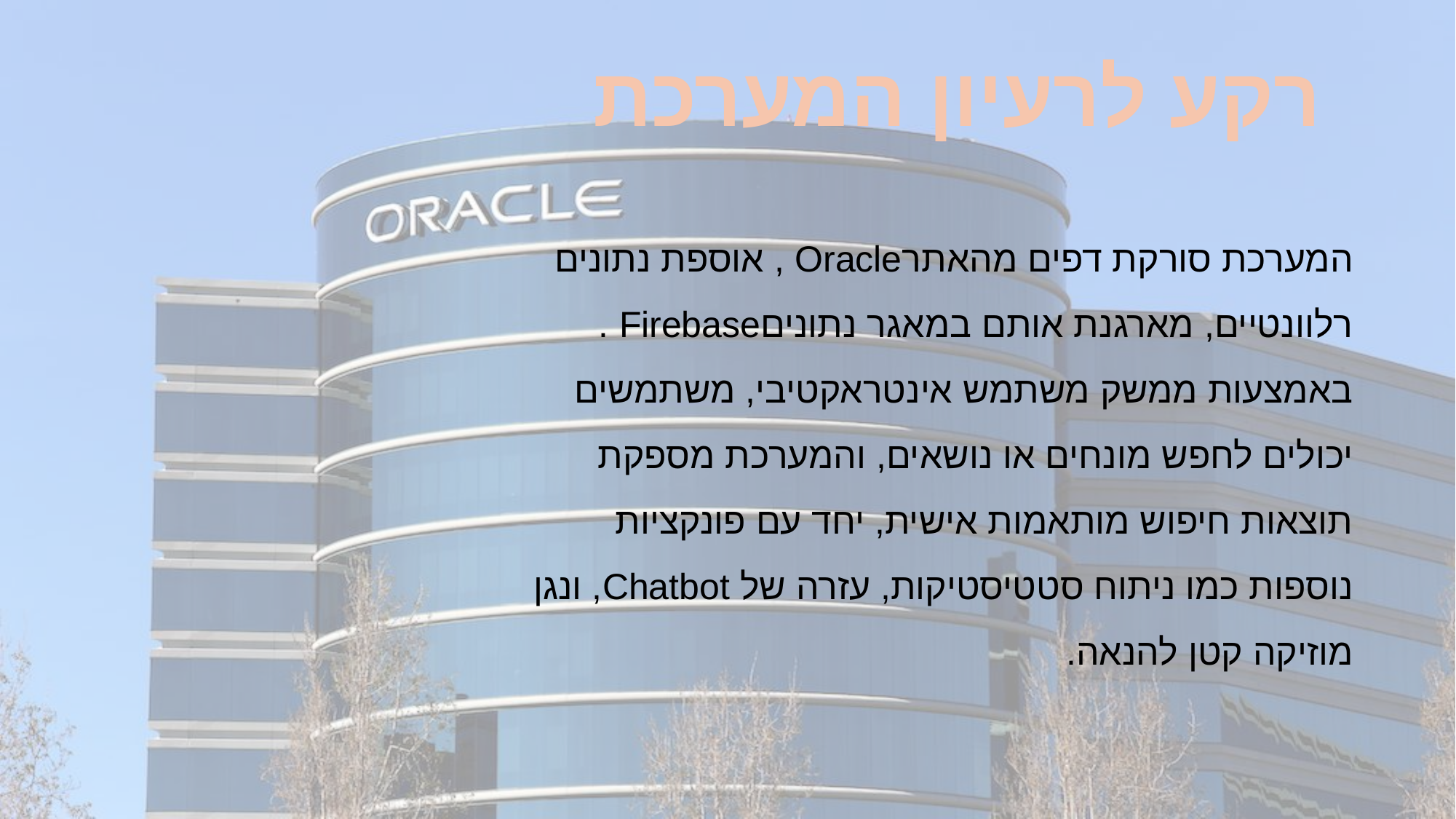

# רקע לרעיון המערכת
המערכת סורקת דפים מהאתרOracle , אוספת נתונים רלוונטיים, מארגנת אותם במאגר נתוניםFirebase .
באמצעות ממשק משתמש אינטראקטיבי, משתמשים יכולים לחפש מונחים או נושאים, והמערכת מספקת תוצאות חיפוש מותאמות אישית, יחד עם פונקציות נוספות כמו ניתוח סטטיסטיקות, עזרה של Chatbot, ונגן מוזיקה קטן להנאה.